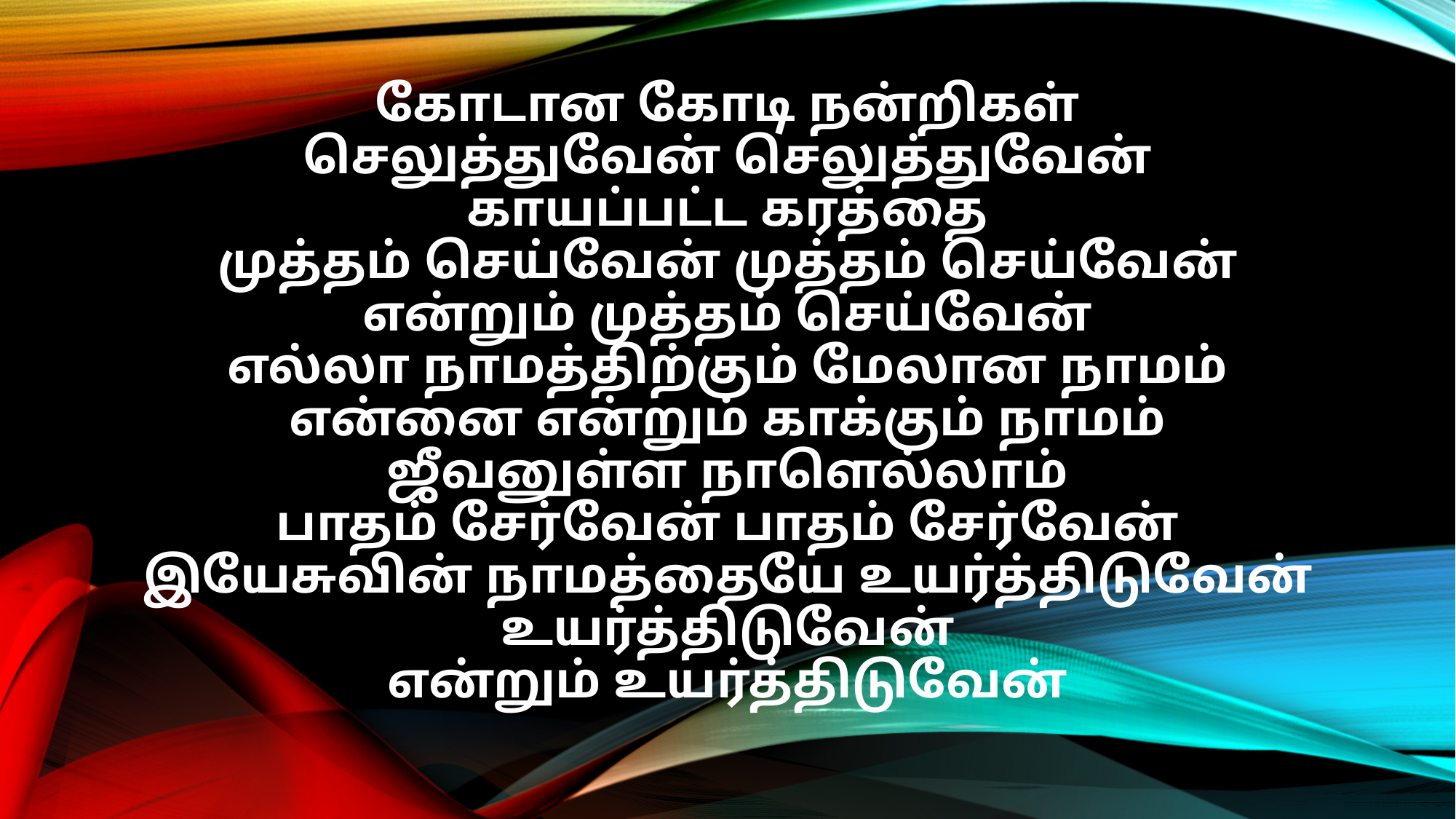

கோடான கோடி நன்றிகள்
செலுத்துவேன் செலுத்துவேன்
காயப்பட்ட கரத்தை
முத்தம் செய்வேன் முத்தம் செய்வேன்
என்றும் முத்தம் செய்வேன்
எல்லா நாமத்திற்கும் மேலான நாமம்
என்னை என்றும் காக்கும் நாமம்
ஜீவனுள்ள நாளெல்லாம்
பாதம் சேர்வேன் பாதம் சேர்வேன்
இயேசுவின் நாமத்தையே உயர்த்திடுவேன்
உயர்த்திடுவேன்
என்றும் உயர்த்திடுவேன்